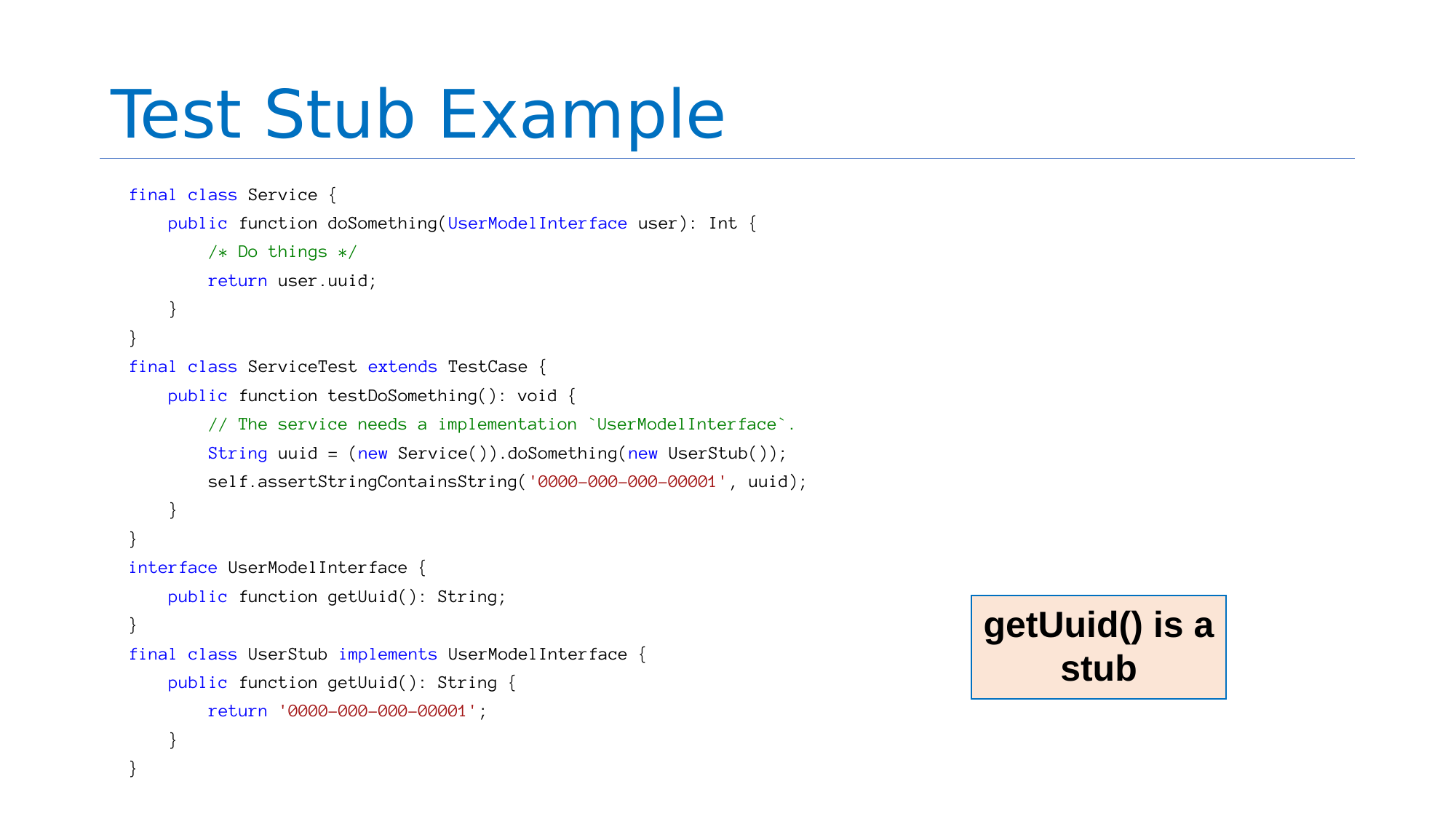

# Test Stub Example
final class Service {
    public function doSomething(UserModelInterface user): Int {
        /* Do things */
        return user.uuid;
    }
}
final class ServiceTest extends TestCase {
    public function testDoSomething(): void {
        // The service needs a implementation `UserModelInterface`.
        String uuid = (new Service()).doSomething(new UserStub());
        self.assertStringContainsString('0000-000-000-00001', uuid);
    }
}
interface UserModelInterface {
    public function getUuid(): String;
}
final class UserStub implements UserModelInterface {
    public function getUuid(): String {
        return '0000-000-000-00001';
    }
}
getUuid() is a stub